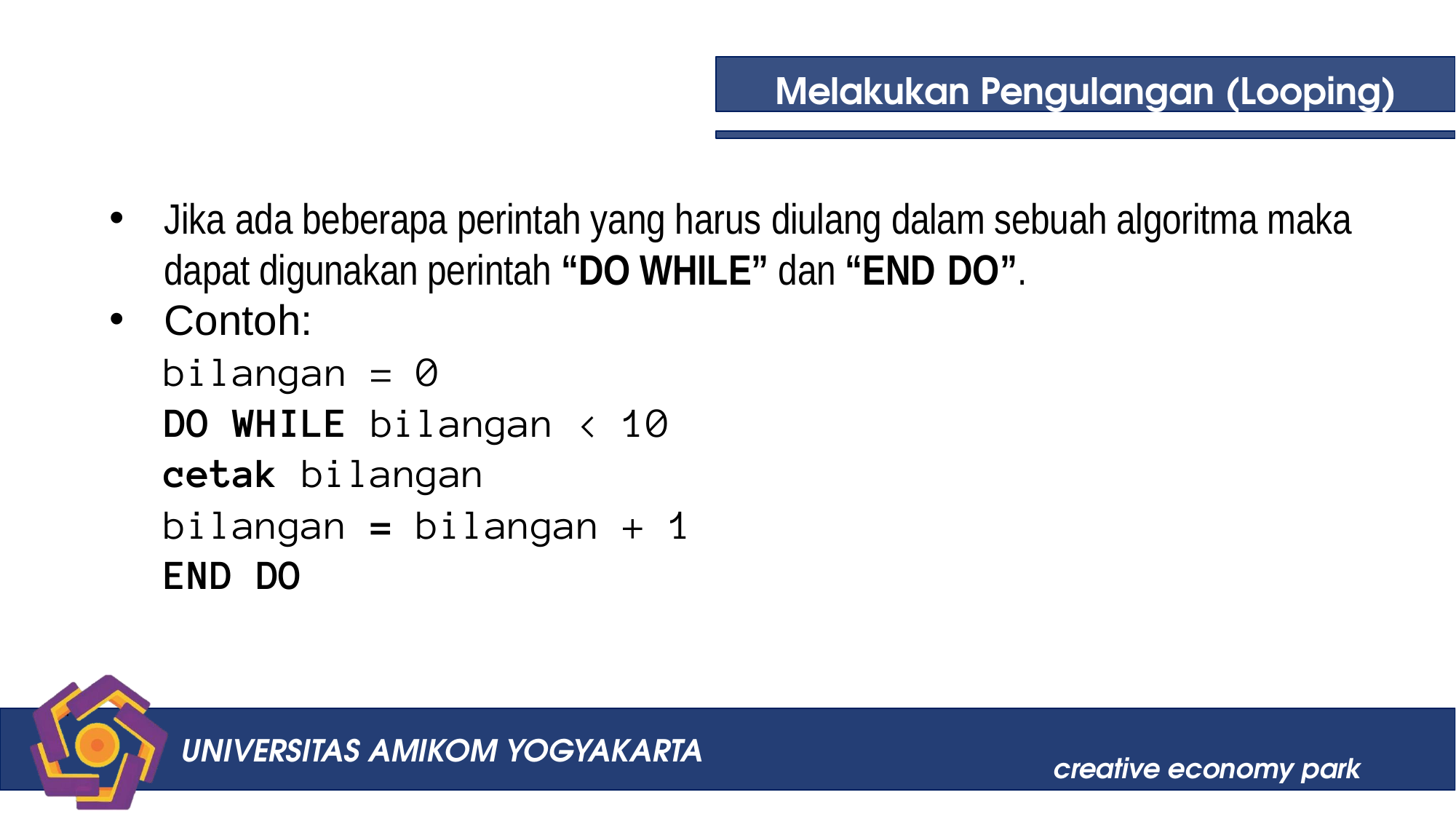

Melakukan Pengulangan (Looping)

Jika ada beberapa perintah yang harus diulang dalam sebuah algoritma maka  dapat digunakan perintah “DO WHILE” dan “END DO”.
Contoh:
bilangan = 0
DO WHILE bilangan < 10
cetak bilangan
bilangan = bilangan + 1
END DO
UNIVERSITAS AMIKOM YOGYAKARTA
creative economy park